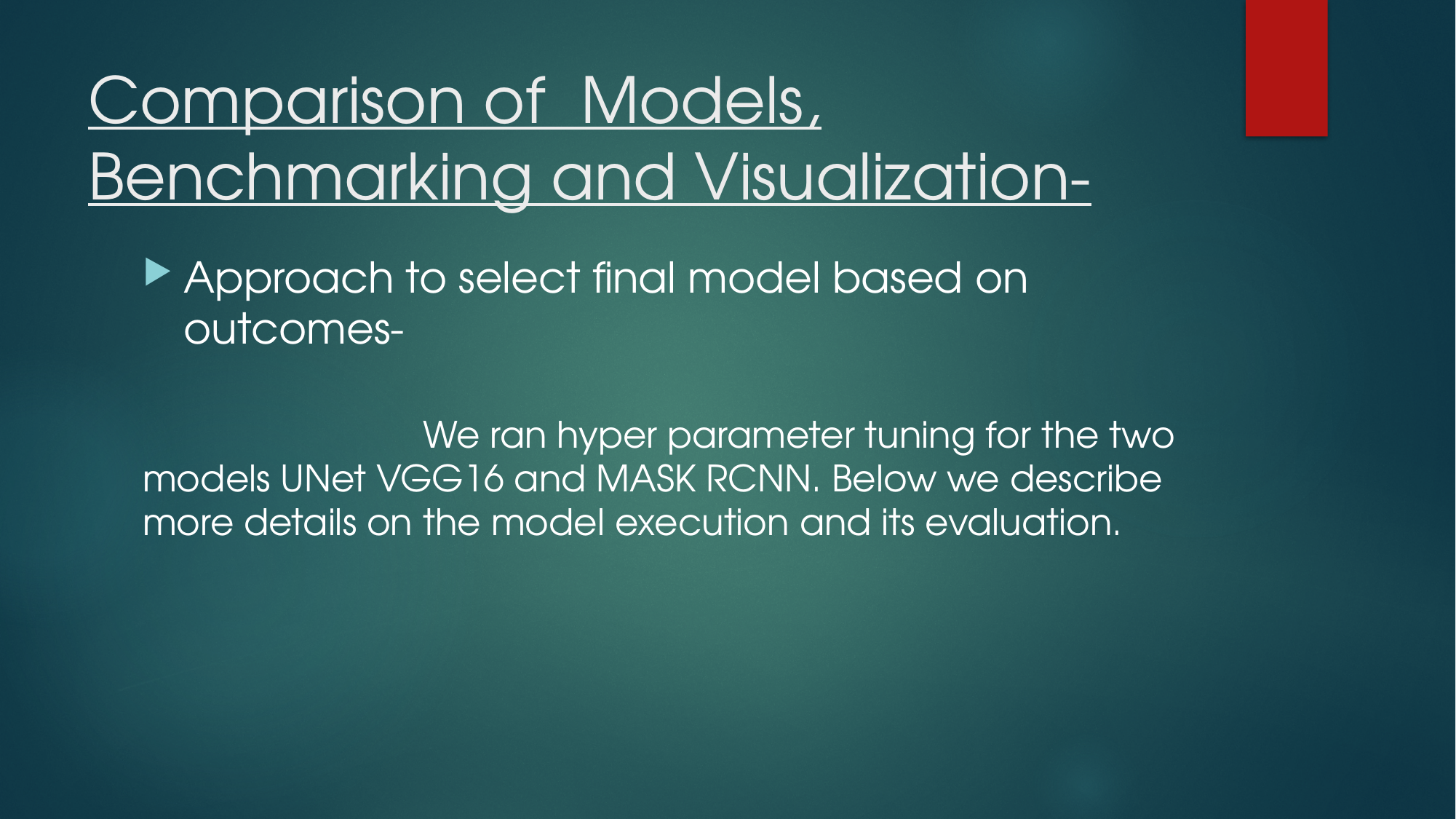

# Comparison of  Models, Benchmarking and Visualization-
Approach to select final model based on outcomes-
                            We ran hyper parameter tuning for the two models UNet VGG16 and MASK RCNN. Below we describe more details on the model execution and its evaluation.